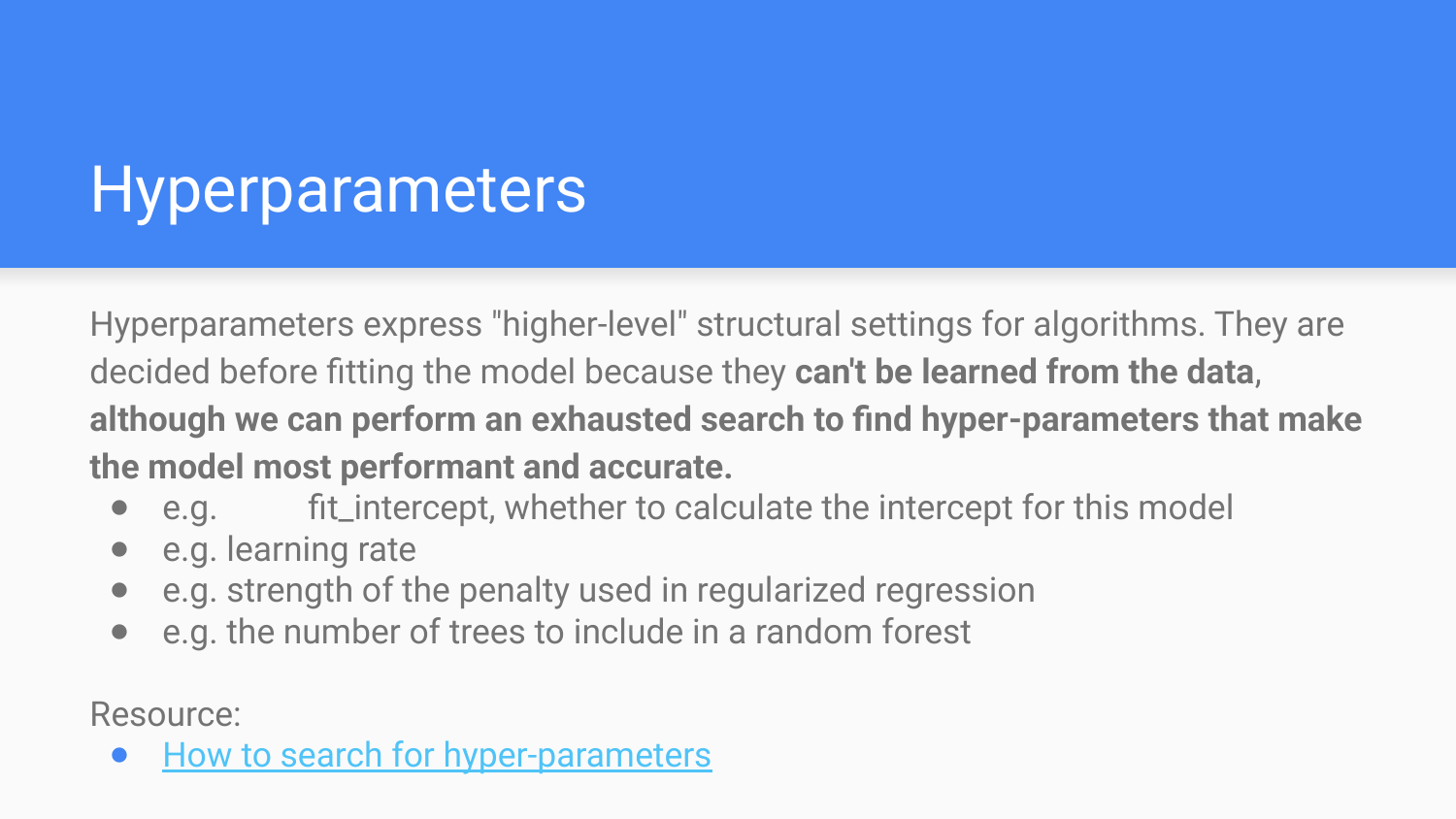

# Hyperparameters
Hyperparameters express "higher-level" structural settings for algorithms. They are decided before fitting the model because they can't be learned from the data, although we can perform an exhausted search to find hyper-parameters that make the model most performant and accurate.
e.g. 	fit_intercept, whether to calculate the intercept for this model
e.g. learning rate
e.g. strength of the penalty used in regularized regression
e.g. the number of trees to include in a random forest

Resource:
How to search for hyper-parameters